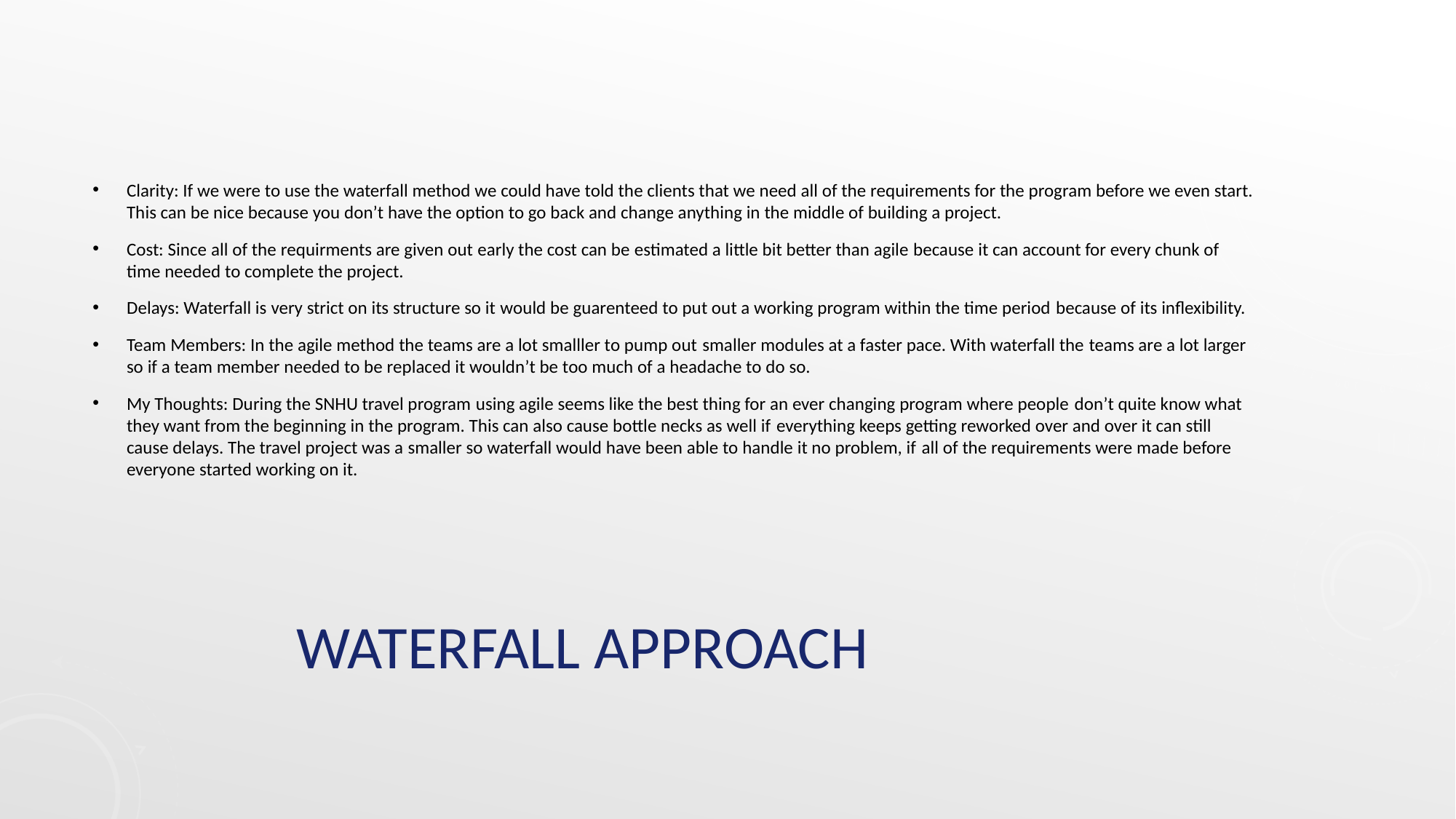

Clarity: If we were to use the waterfall method we could have told the clients that we need all of the requirements for the program before we even start. This can be nice because you don’t have the option to go back and change anything in the middle of building a project.
Cost: Since all of the requirments are given out early the cost can be estimated a little bit better than agile because it can account for every chunk of time needed to complete the project.
Delays: Waterfall is very strict on its structure so it would be guarenteed to put out a working program within the time period because of its inflexibility.
Team Members: In the agile method the teams are a lot smalller to pump out smaller modules at a faster pace. With waterfall the teams are a lot larger so if a team member needed to be replaced it wouldn’t be too much of a headache to do so.
My Thoughts: During the SNHU travel program using agile seems like the best thing for an ever changing program where people don’t quite know what they want from the beginning in the program. This can also cause bottle necks as well if everything keeps getting reworked over and over it can still cause delays. The travel project was a smaller so waterfall would have been able to handle it no problem, if all of the requirements were made before everyone started working on it.
# Waterfall approach